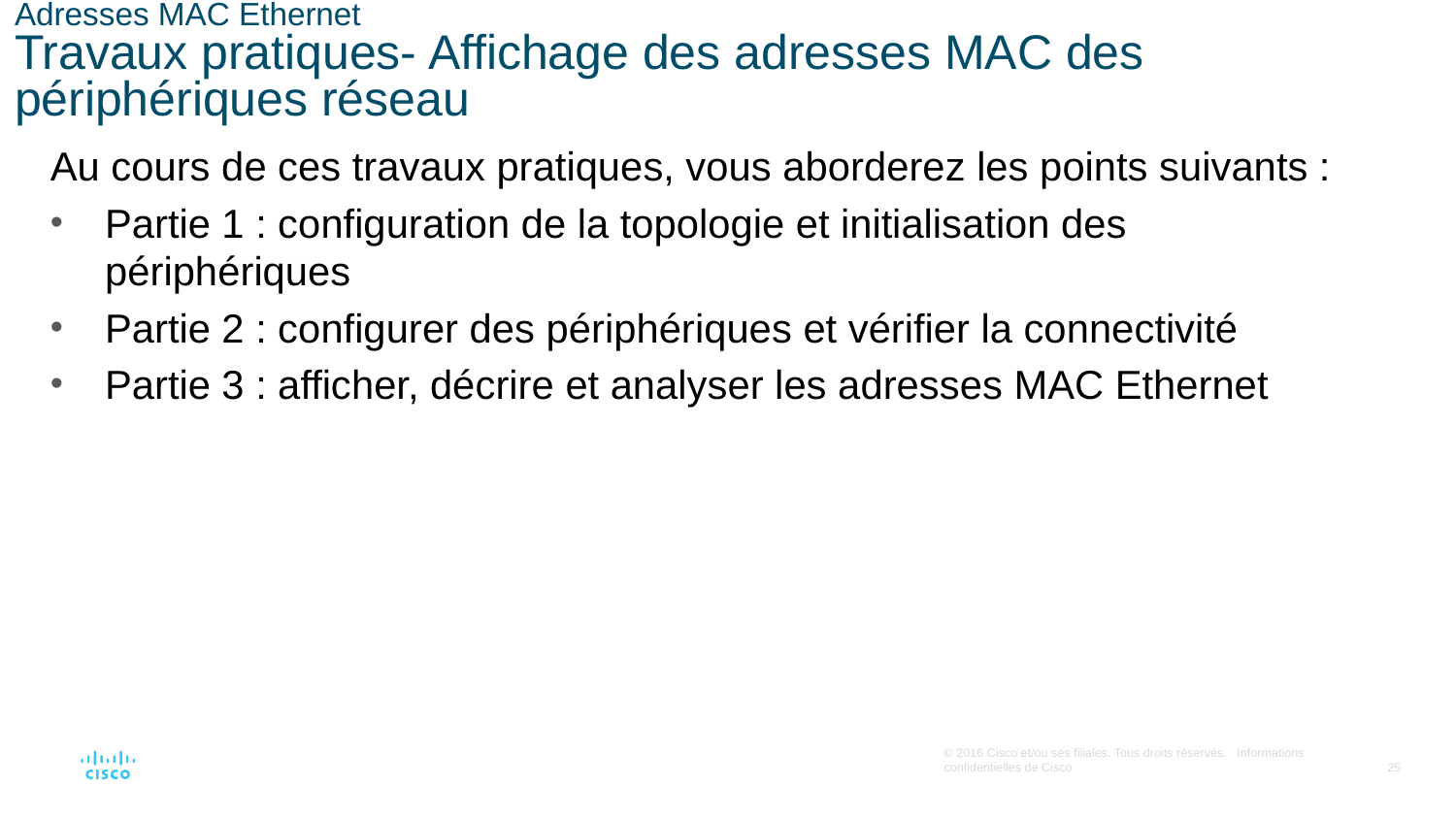

# Adresses MAC Ethernet Travaux pratiques- Affichage des adresses MAC des périphériques réseau
Au cours de ces travaux pratiques, vous aborderez les points suivants :
Partie 1 : configuration de la topologie et initialisation des périphériques
Partie 2 : configurer des périphériques et vérifier la connectivité
Partie 3 : afficher, décrire et analyser les adresses MAC Ethernet